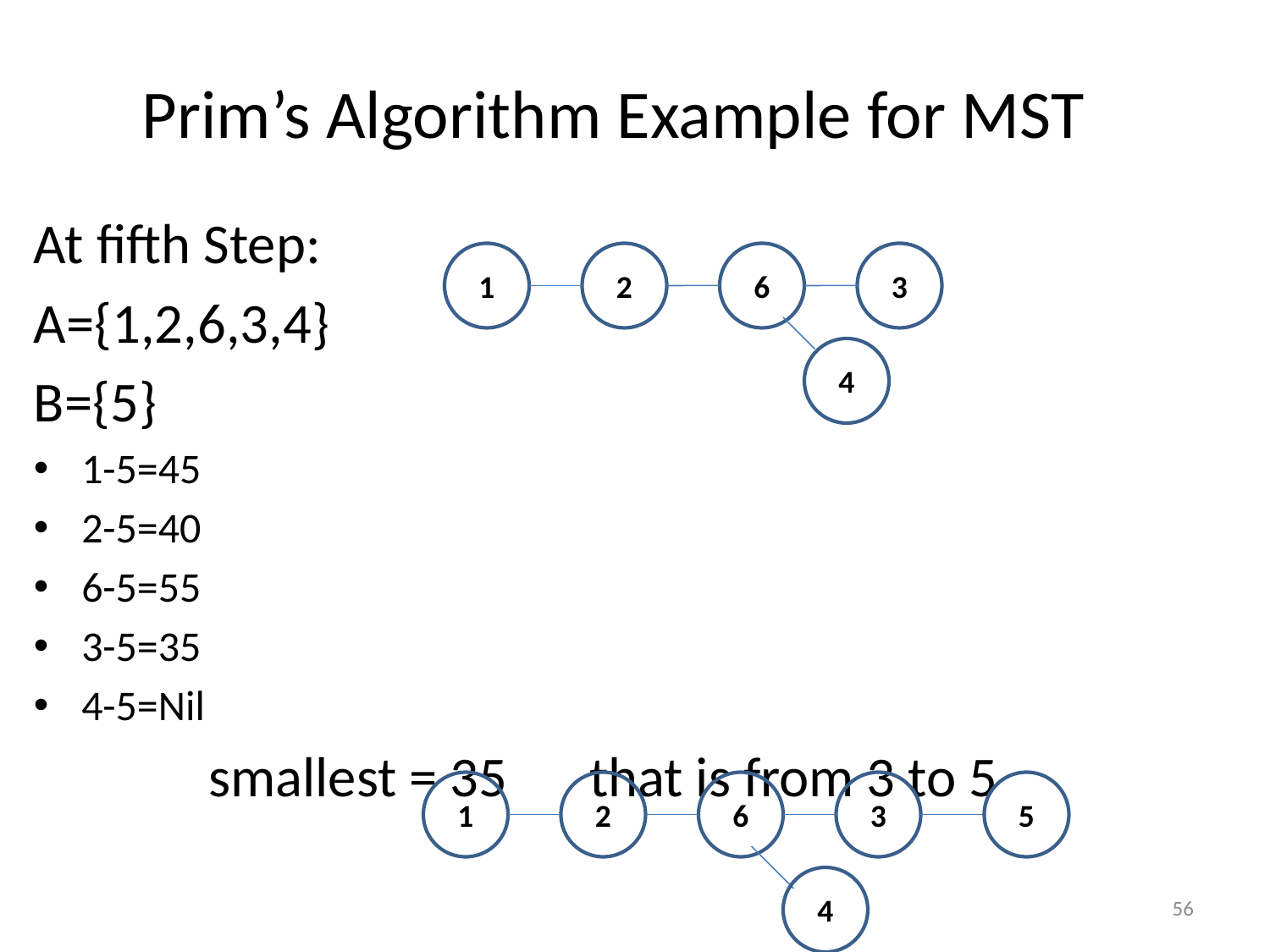

# Prim’s Algorithm Example for MST
At fifth Step:
A={1,2,6,3,4}
B={5}
1-5=45
2-5=40
6-5=55
3-5=35
4-5=Nil
		smallest = 35 	that is from 3 to 5

1
2
6
3
4
1
2
6
3
5
4
56